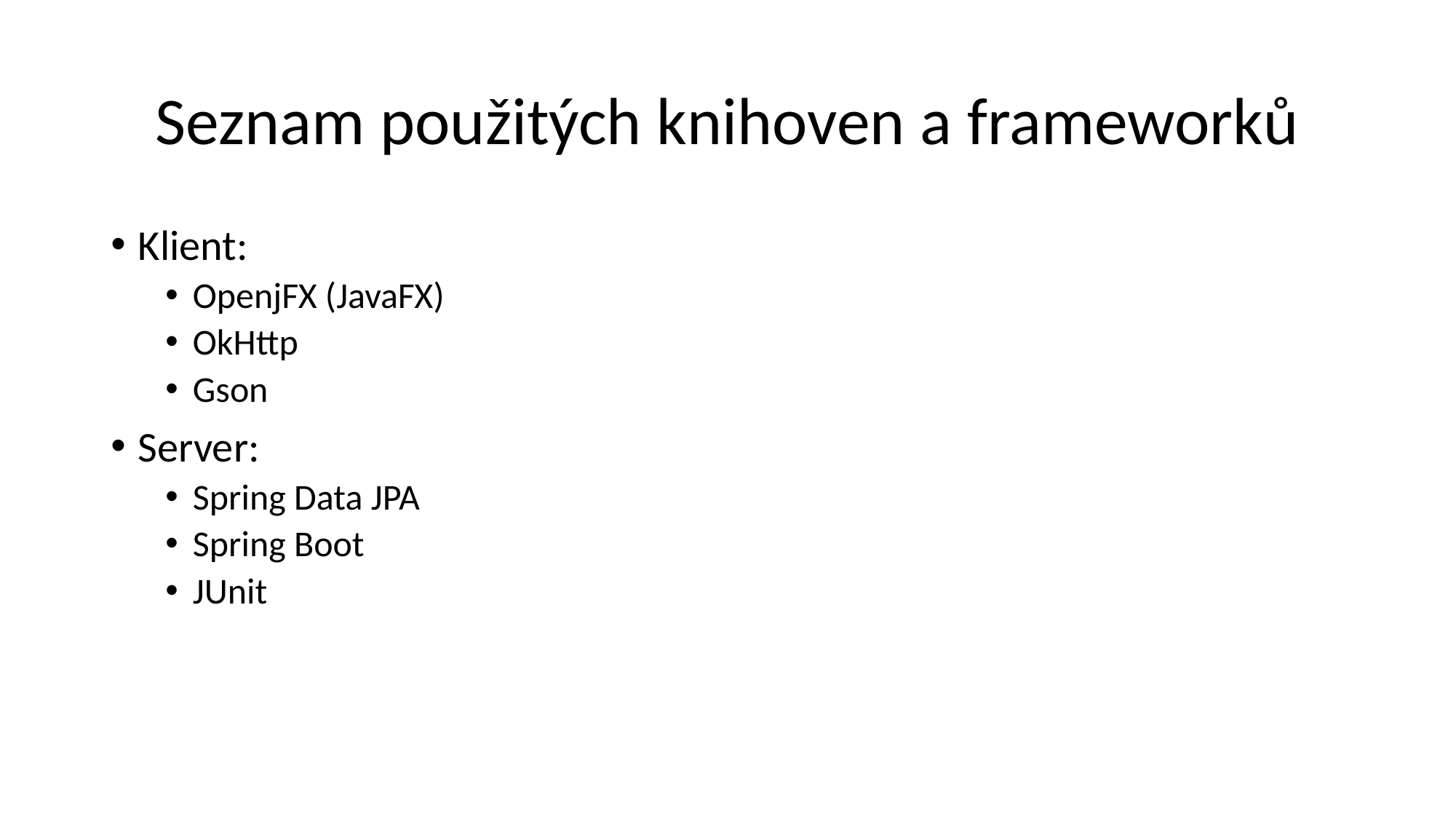

# Seznam použitých knihoven a frameworků
Klient:
OpenjFX (JavaFX)
OkHttp
Gson
Server:
Spring Data JPA
Spring Boot
JUnit